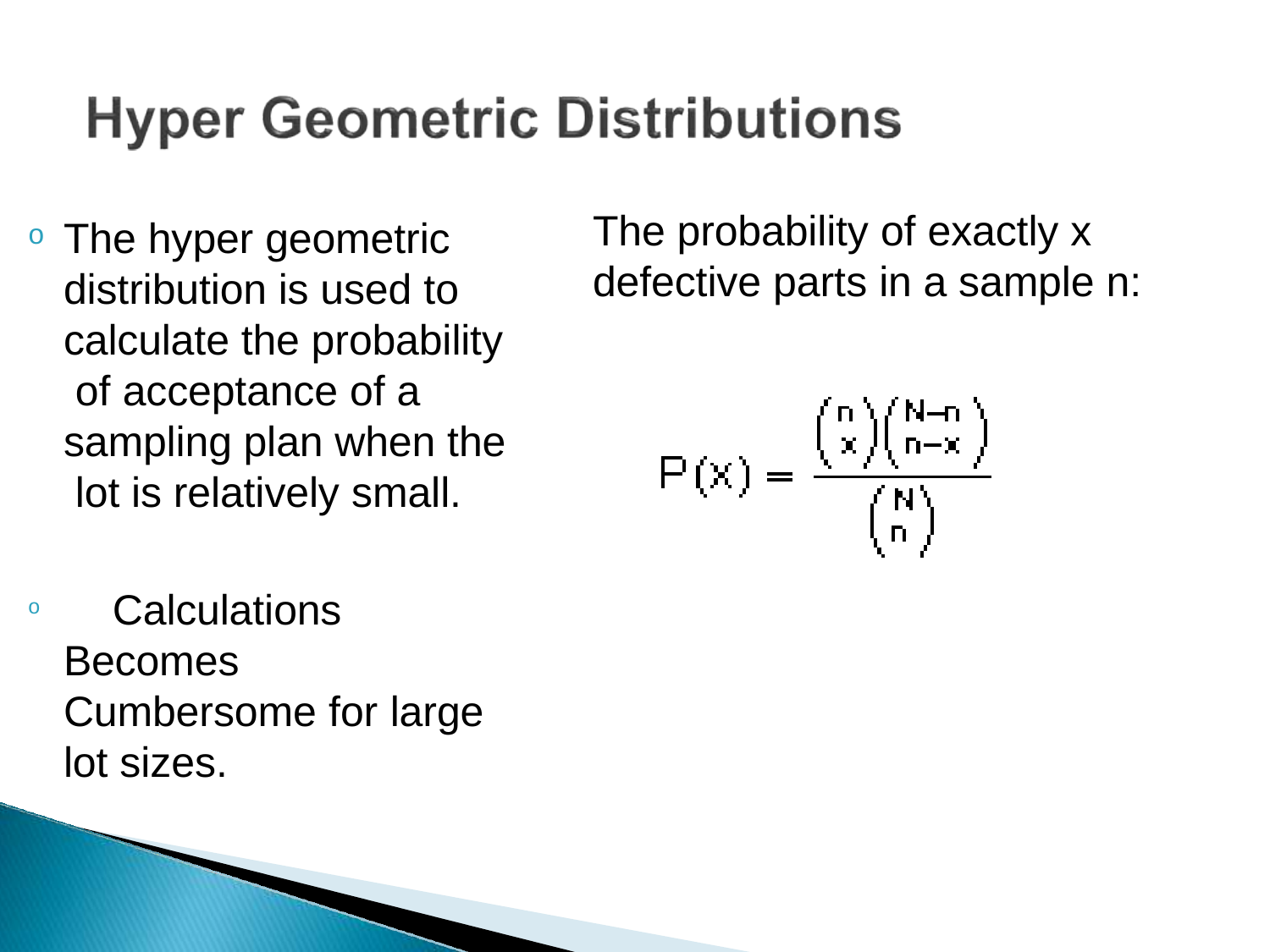

# The probability of exactly x  defective parts in a sample n:
The hyper geometric  distribution is used to  calculate the probability  of acceptance of a  sampling plan when the  lot is relatively small.

	Calculations Becomes  Cumbersome for large  lot sizes.